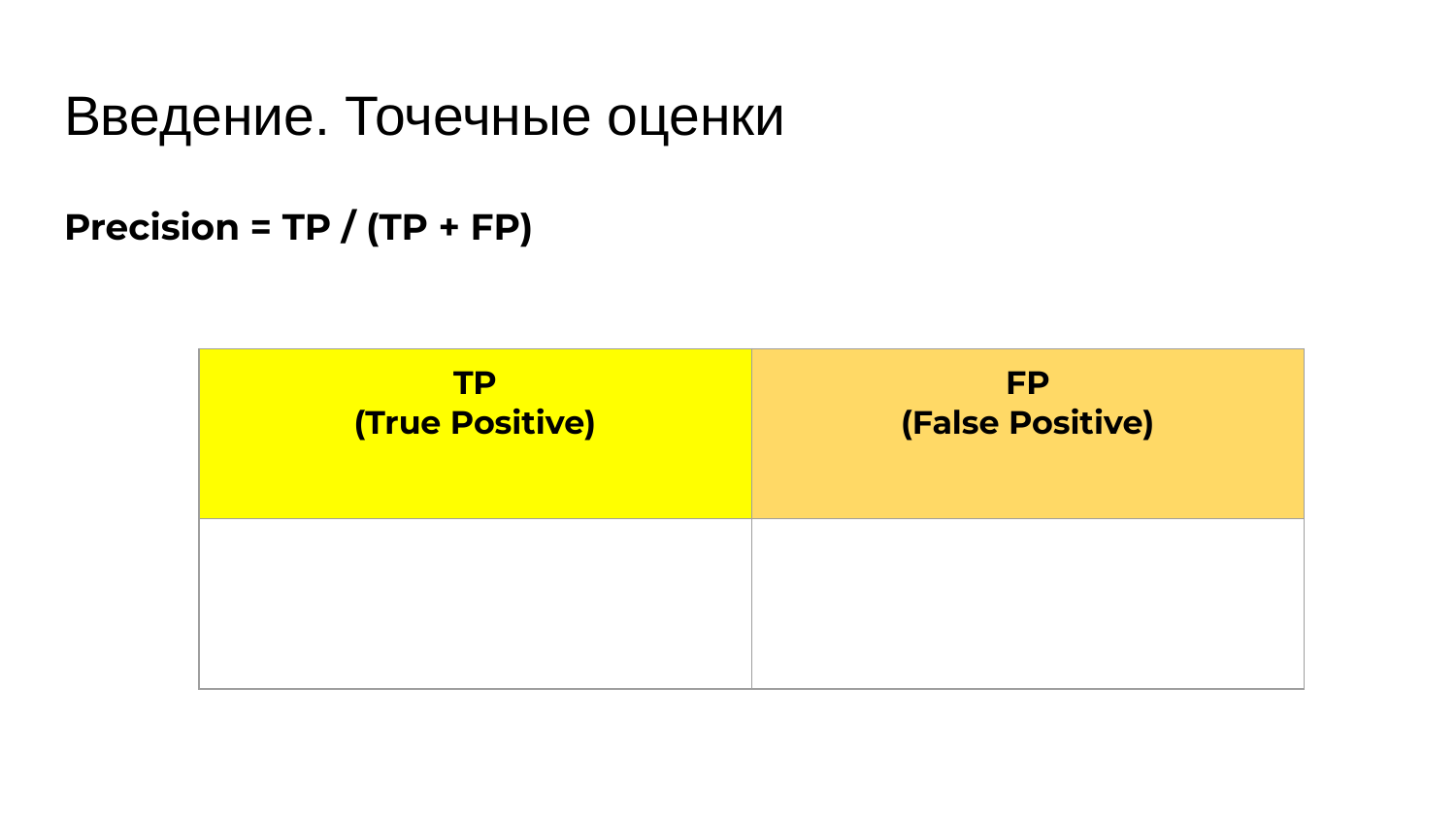

# Введение. Точечные оценки
Precision = TP / (TP + FP)
| TP (True Positive) | FP (False Positive) |
| --- | --- |
| FN (False Negative) | TN (True Negative) |